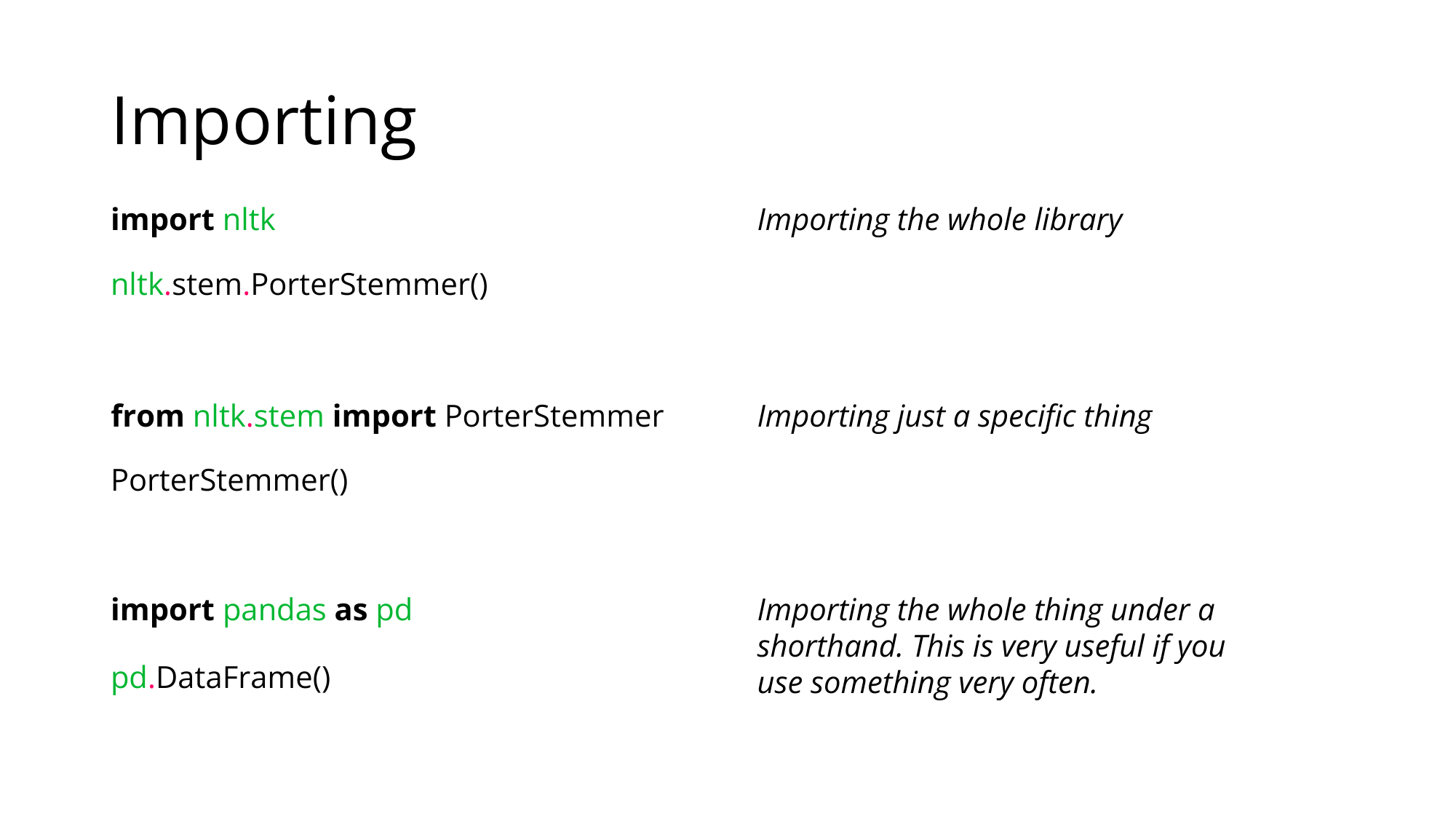

# Importing
Importing the whole library
import nltk

nltk.stem.PorterStemmer()

from nltk.stem import PorterStemmer
Importing just a specific thing
PorterStemmer()

Importing the whole thing under a shorthand. This is very useful if you use something very often.
import pandas as pd
pd.DataFrame()